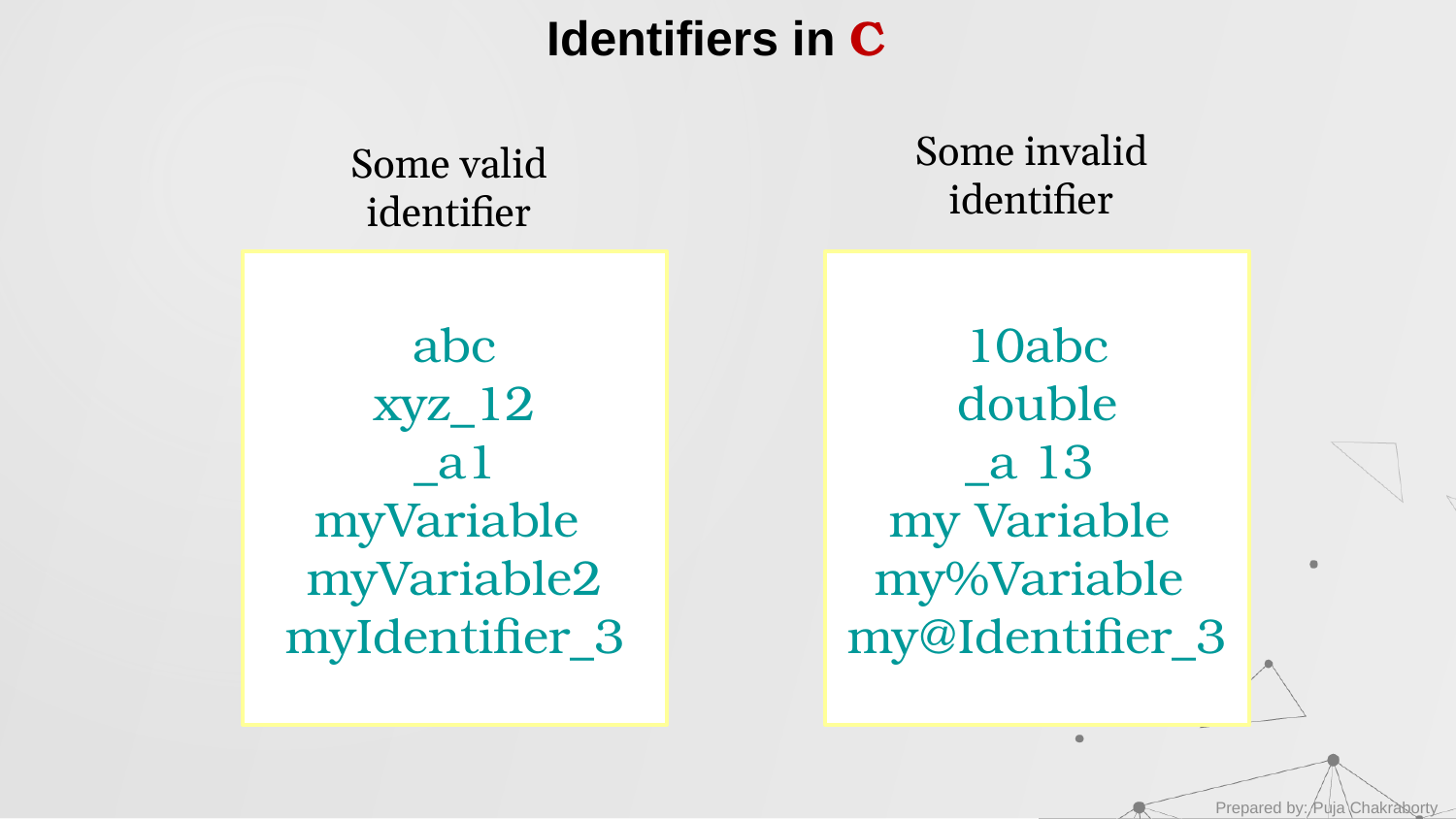

Identifiers in C
Some invalid
identifier
Some valid
identifier
abc
xyz_12
_a1
myVariable
myVariable2
myIdentifier_3
10abc
double
_a 13
my Variable
my%Variable
my@Identifier_3
Prepared by: Puja Chakraborty